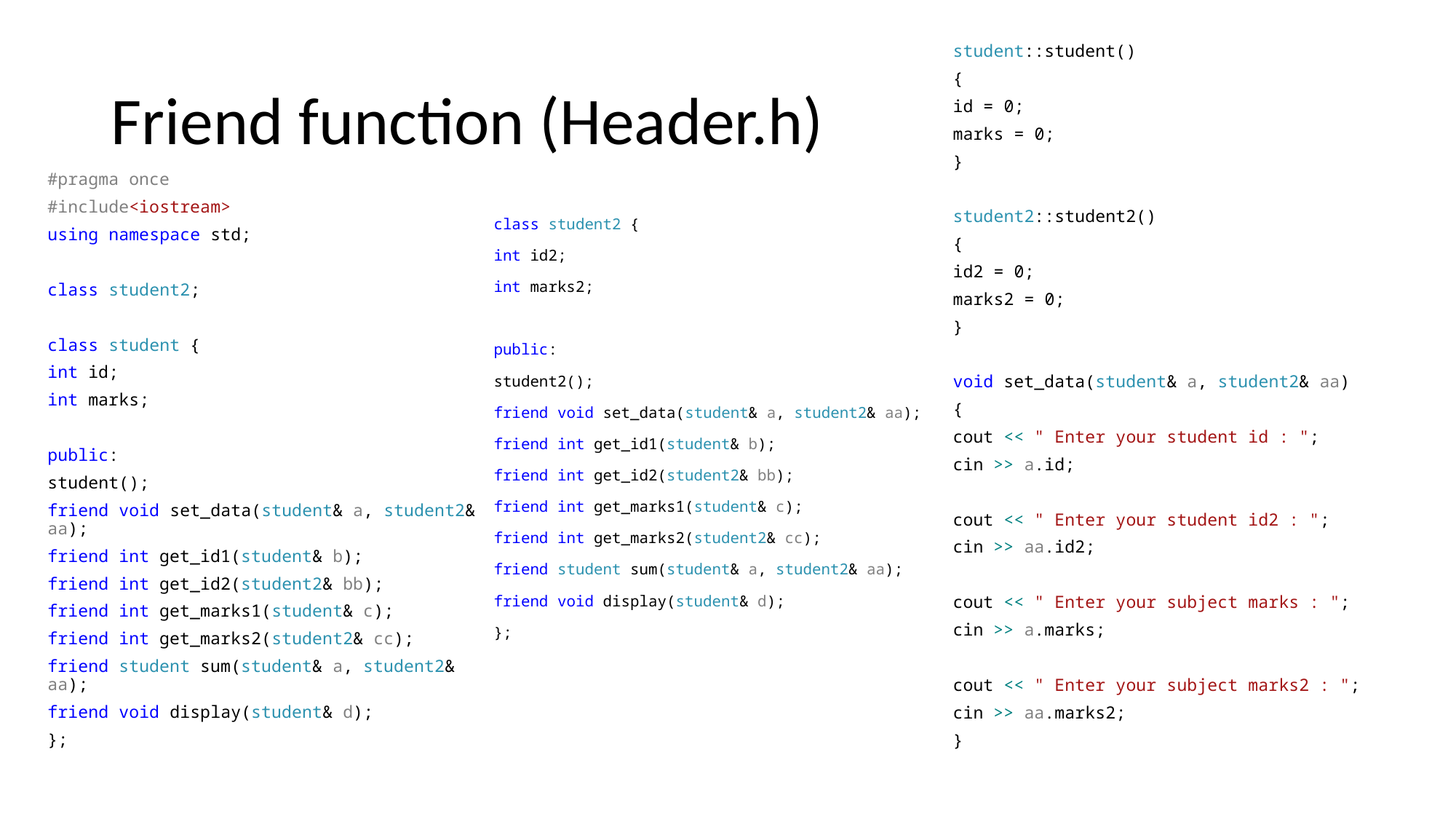

student::student()
{
id = 0;
marks = 0;
}

student2::student2()
{
id2 = 0;
marks2 = 0;
}

void set_data(student& a, student2& aa)
{
cout << " Enter your student id : ";
cin >> a.id;

cout << " Enter your student id2 : ";
cin >> aa.id2;

cout << " Enter your subject marks : ";
cin >> a.marks;

cout << " Enter your subject marks2 : ";
cin >> aa.marks2;
}
# Friend function (Header.h)
#pragma once
#include<iostream>
using namespace std;

class student2;

class student {
int id;
int marks;

public:
student();
friend void set_data(student& a, student2& aa);
friend int get_id1(student& b);
friend int get_id2(student2& bb);
friend int get_marks1(student& c);
friend int get_marks2(student2& cc);
friend student sum(student& a, student2& aa);
friend void display(student& d);
};
class student2 {
int id2;
int marks2;

public:
student2();
friend void set_data(student& a, student2& aa);
friend int get_id1(student& b);
friend int get_id2(student2& bb);
friend int get_marks1(student& c);
friend int get_marks2(student2& cc);
friend student sum(student& a, student2& aa);
friend void display(student& d);
};